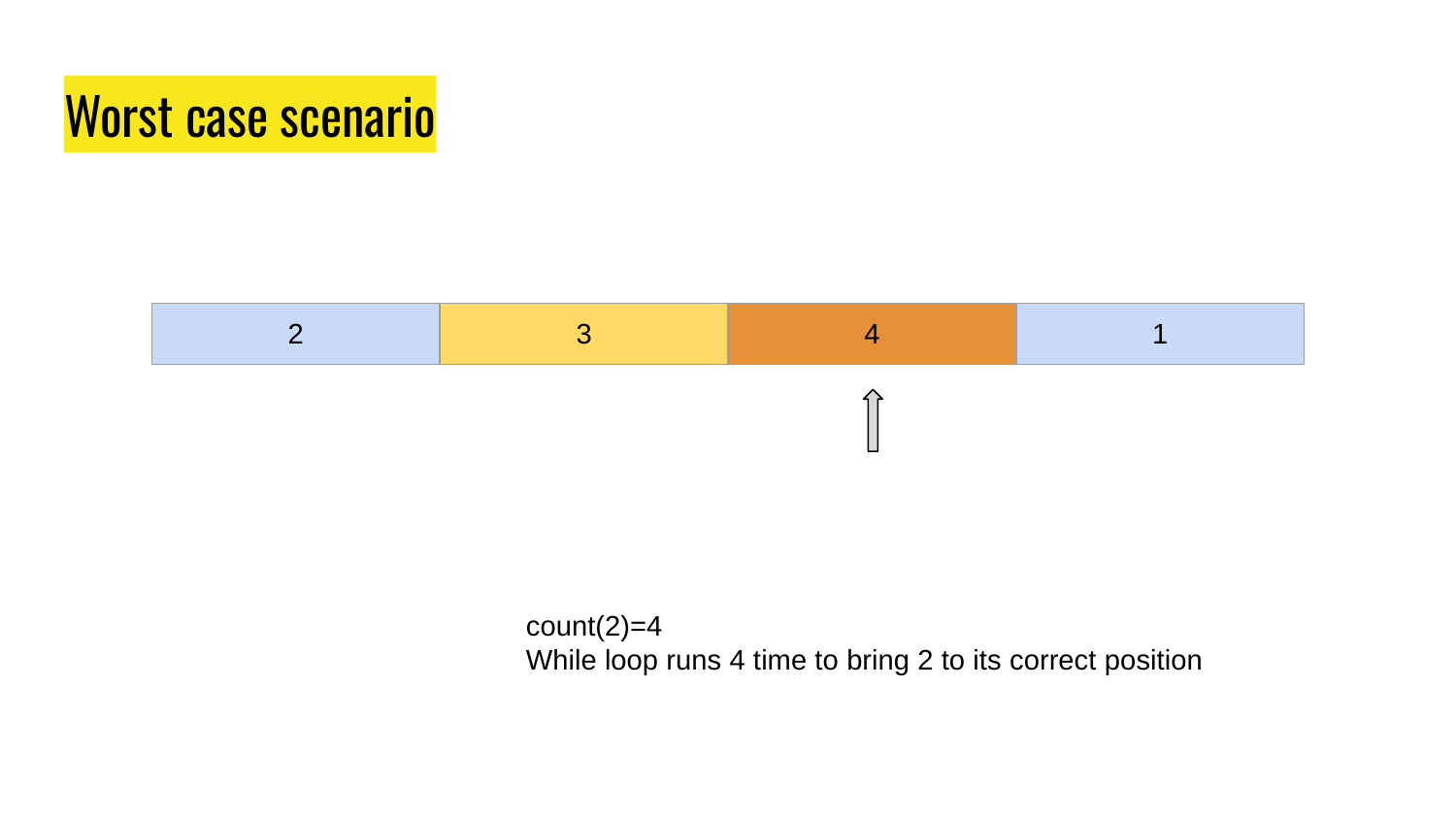

# Worst case scenario

| 2 | 3 | 4 | 1 |
| --- | --- | --- | --- |

count(2)=4
While loop runs 4 time to bring 2 to its correct position